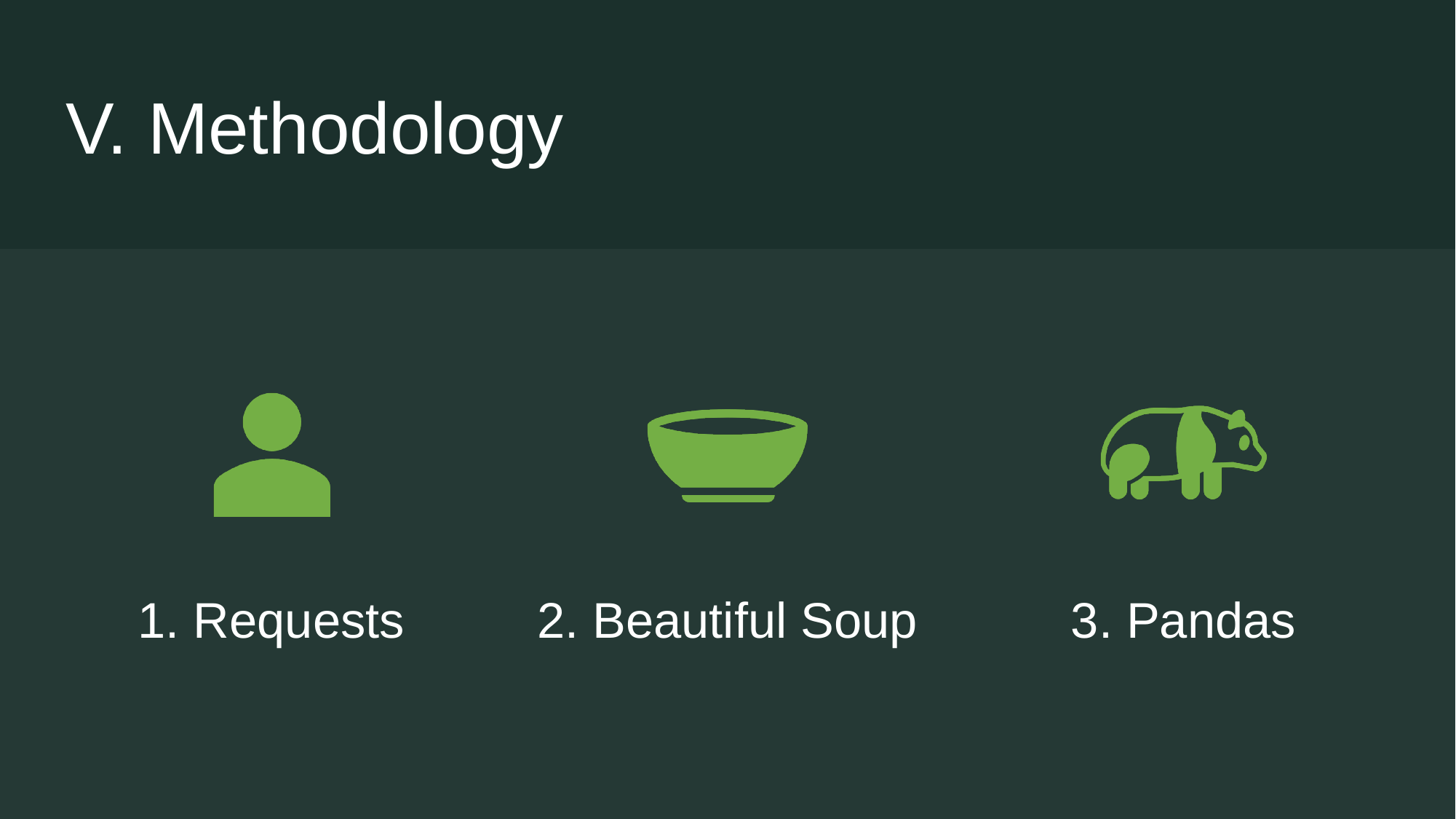

# V. Methodology

1. Requests
2. Beautiful Soup
3. Pandas